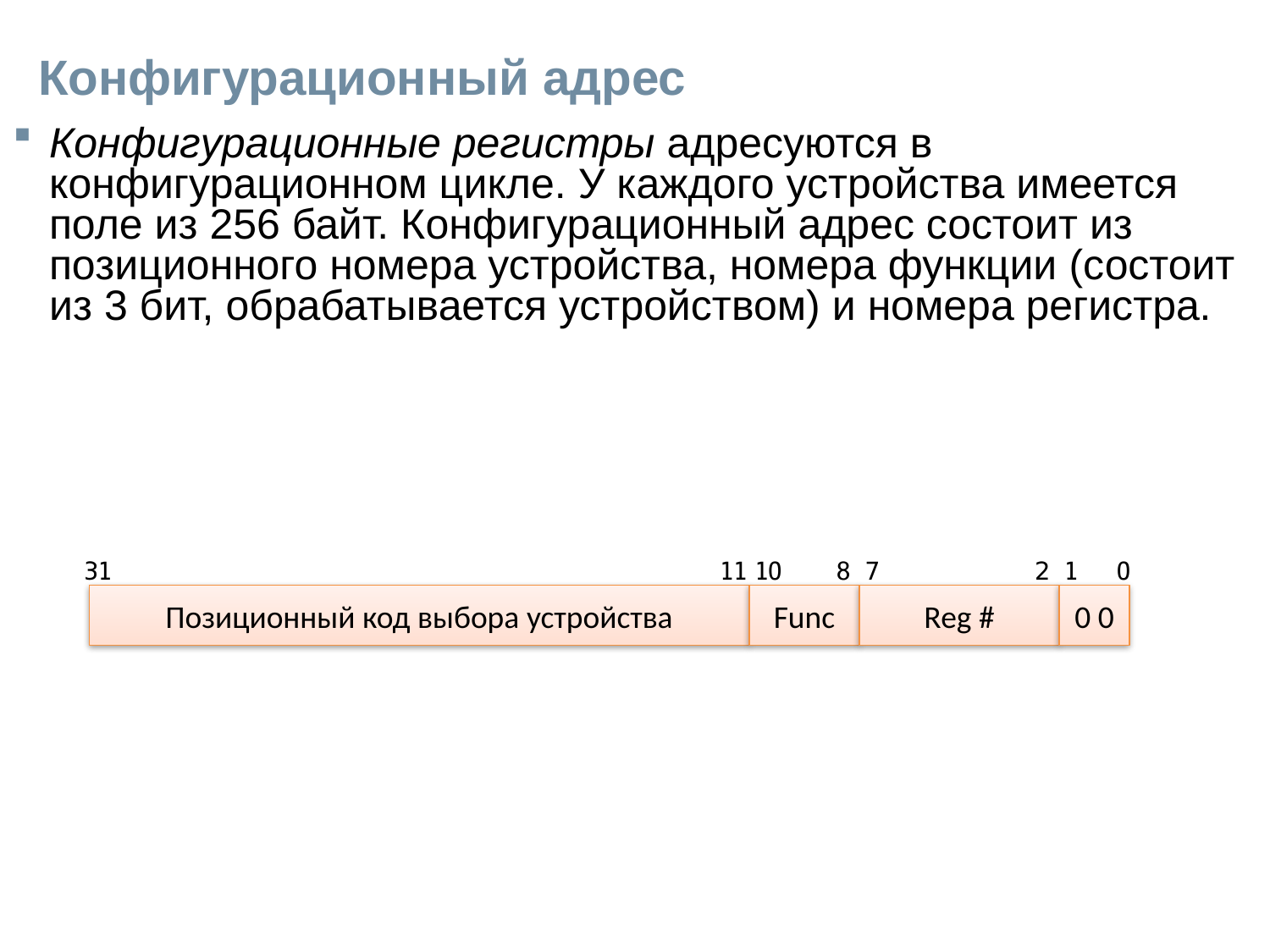

# Конфигурационный адрес
Конфигурационные регистры адресуются в конфигурационном цикле. У каждого устройства имеется поле из 256 байт. Конфигурационный адрес состоит из позиционного номера устройства, номера функции (состоит из 3 бит, обрабатывается устройством) и номера регистра.

31                                                                              11 10       8  7                    2  1     0
Позиционный код выбора устройства

Func
Reg #
0 0